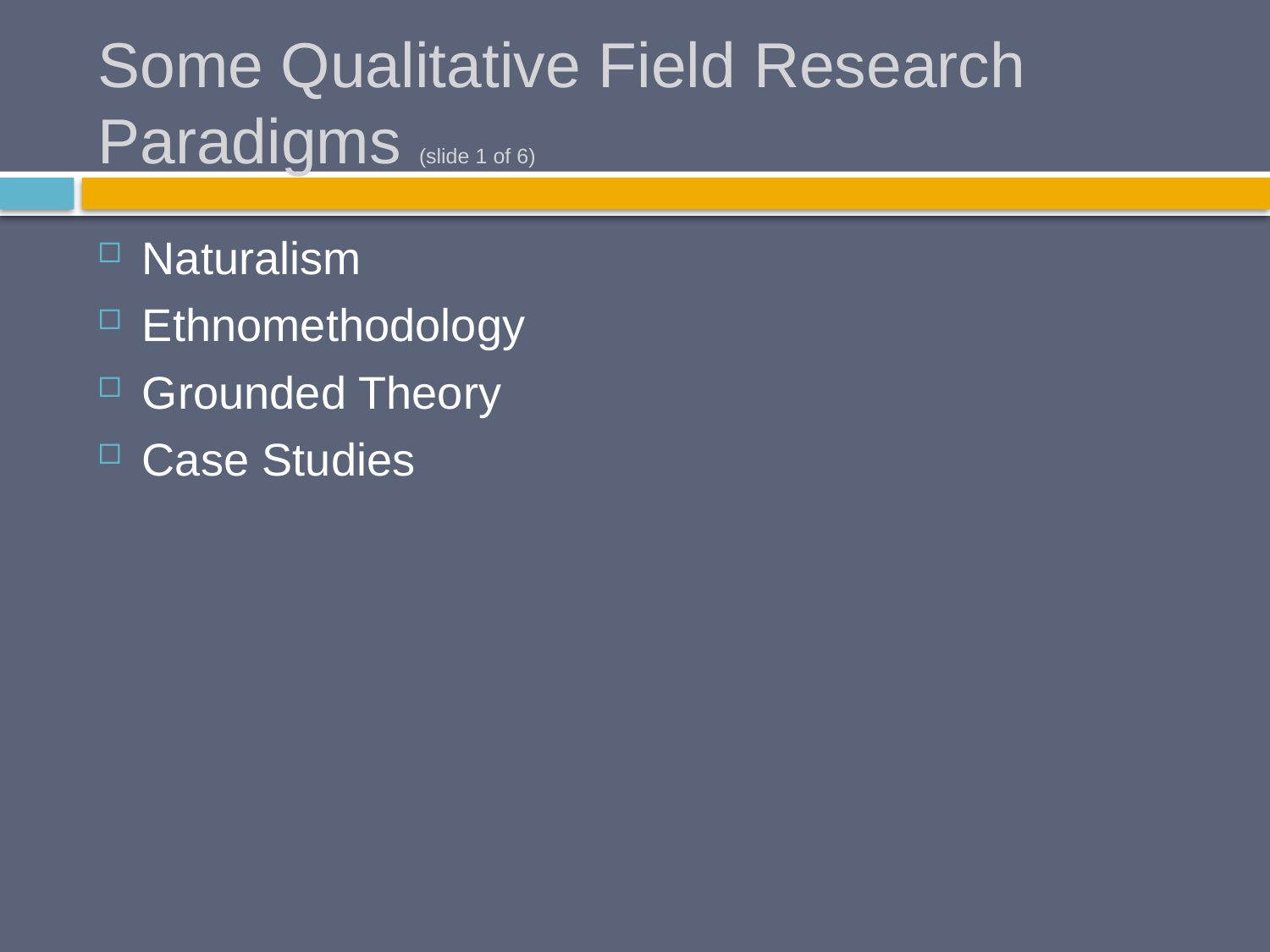

# Some Qualitative Field Research Paradigms (slide 1 of 6)
Naturalism
Ethnomethodology
Grounded Theory
Case Studies